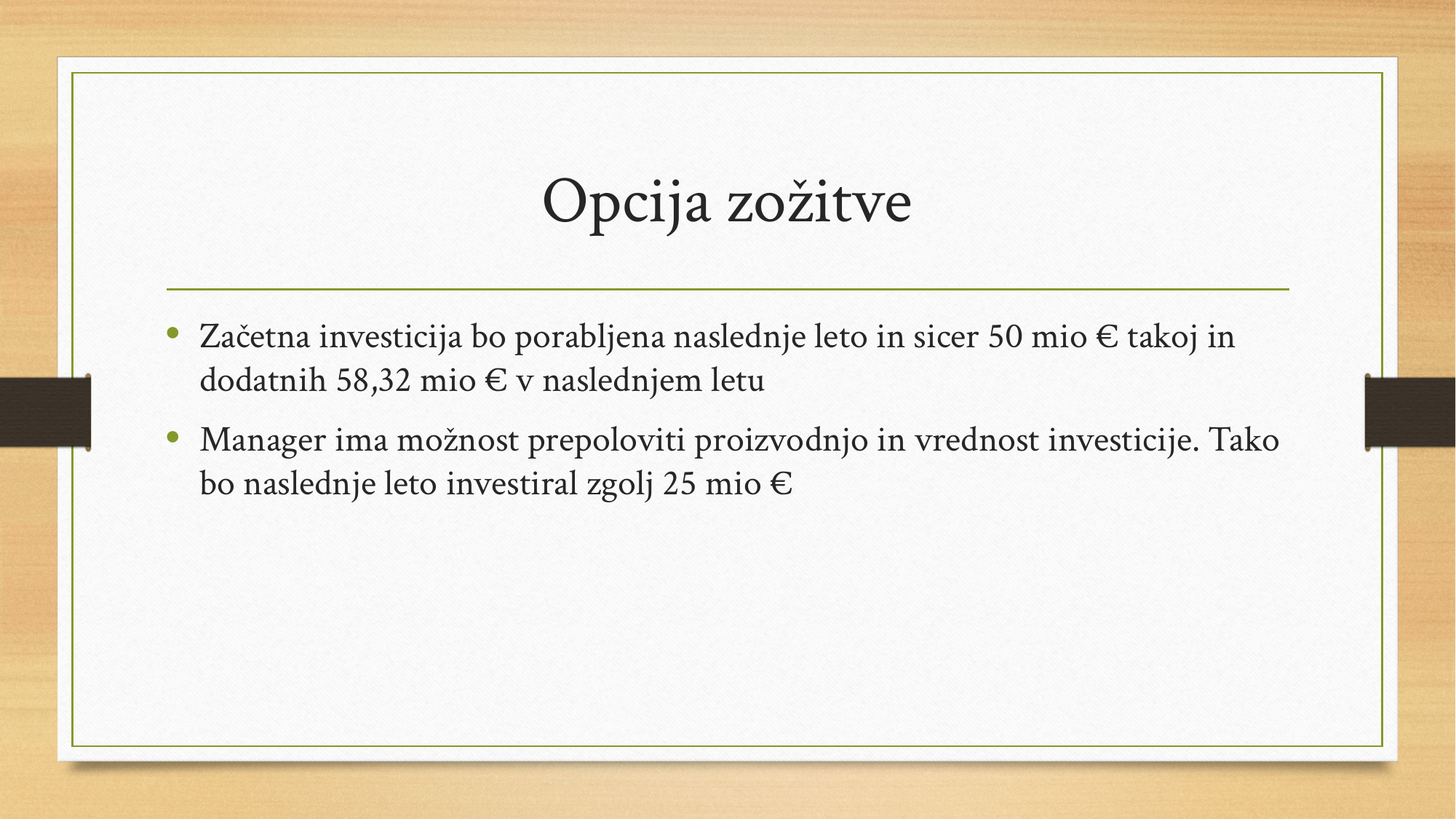

# Opcija zožitve
Začetna investicija bo porabljena naslednje leto in sicer 50 mio € takoj in dodatnih 58,32 mio € v naslednjem letu
Manager ima možnost prepoloviti proizvodnjo in vrednost investicije. Tako bo naslednje leto investiral zgolj 25 mio €